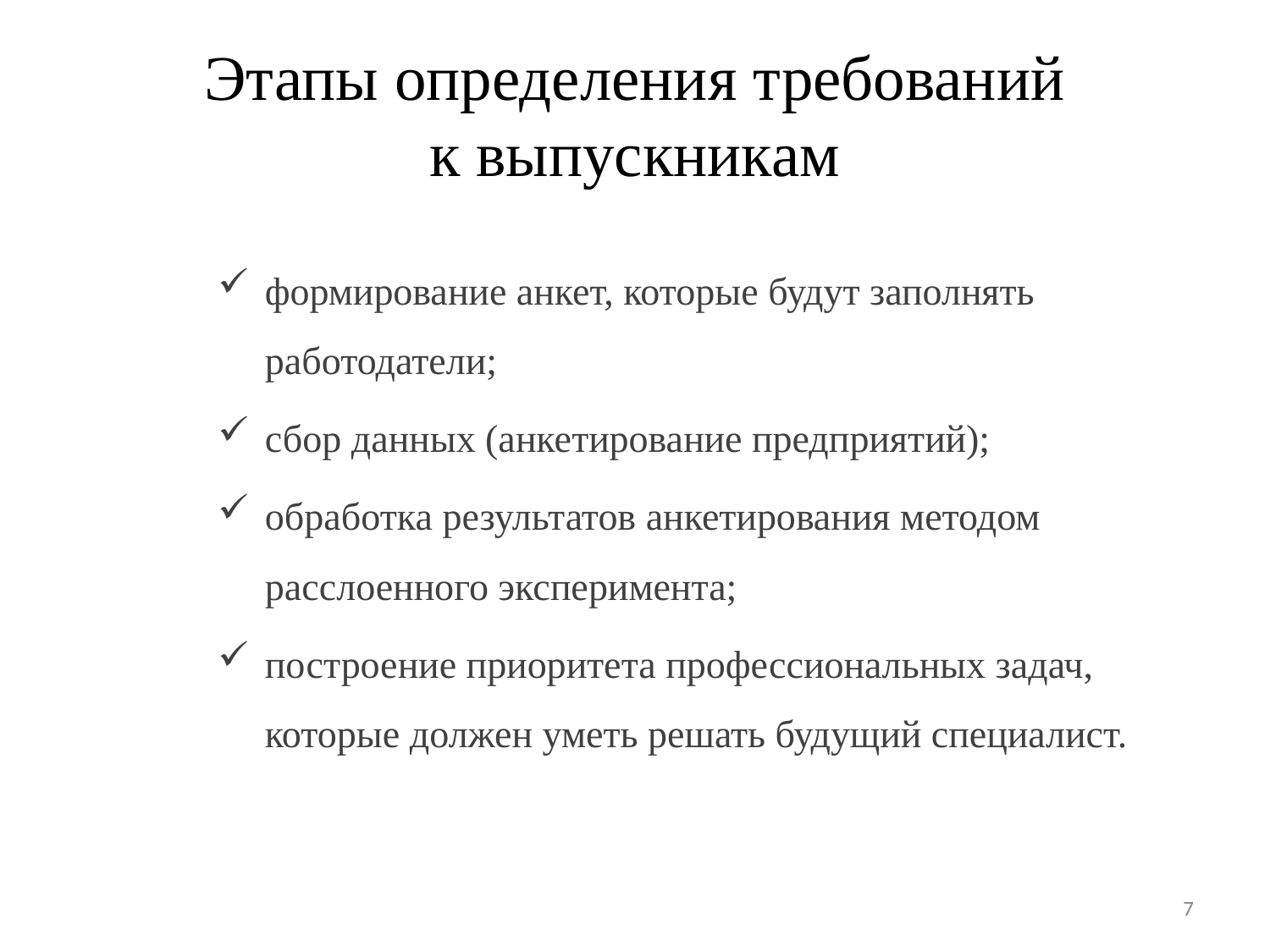

Этапы определения требований
к выпускникам
формирование анкет, которые будут заполнять работодатели;
сбор данных (анкетирование предприятий);
обработка результатов анкетирования методом расслоенного эксперимента;
построение приоритета профессиональных задач, которые должен уметь решать будущий специалист.
7